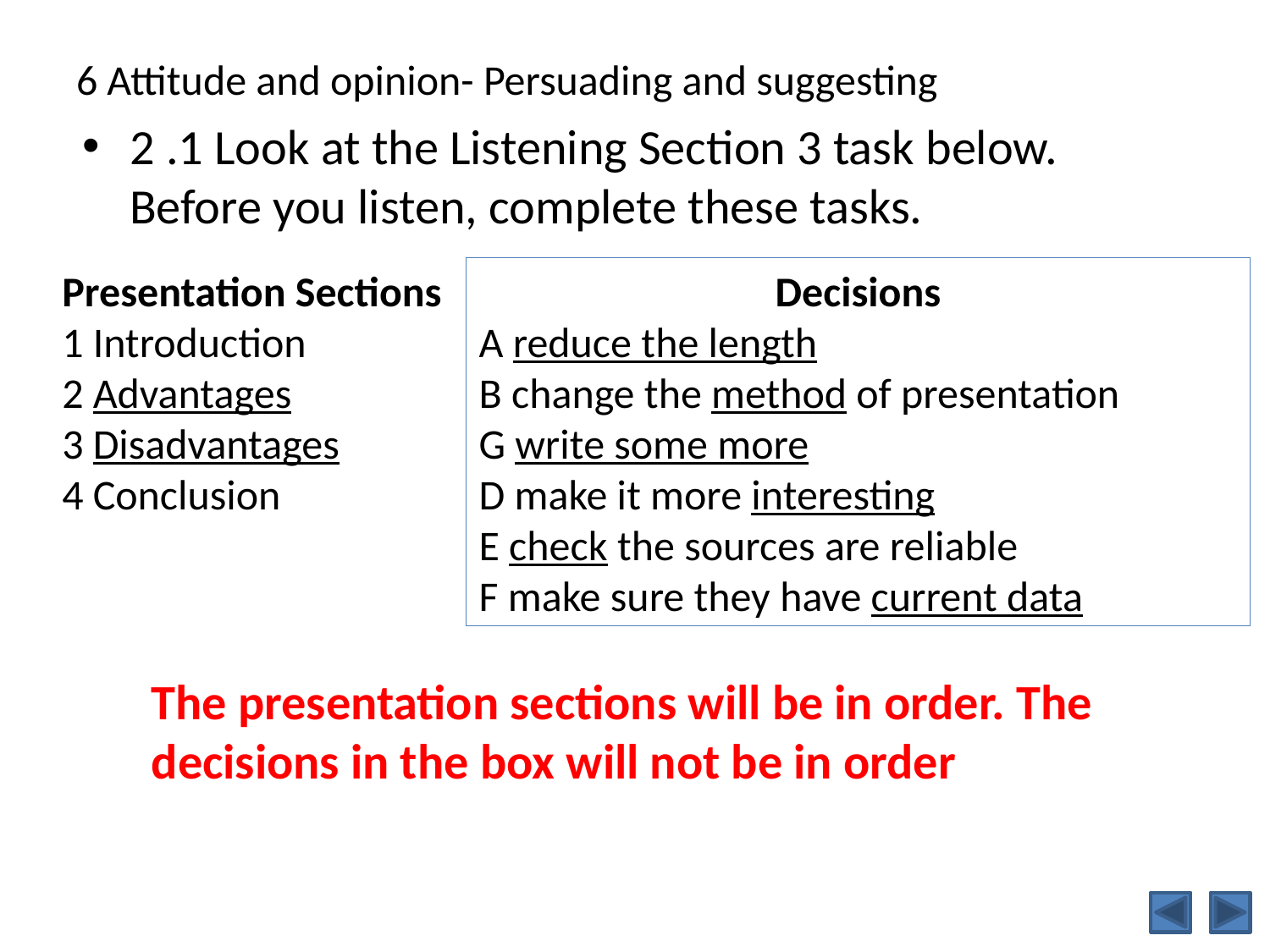

# 6 Attitude and opinion- Persuading and suggesting
2 .1 Look at the Listening Section 3 task below. Before you listen, complete these tasks.
Presentation Sections
1 Introduction
2 Advantages
3 Disadvantages
4 Conclusion
Decisions
A reduce the length
B change the method of presentation
G write some more
D make it more interesting
E check the sources are reliable
F make sure they have current data
The presentation sections will be in order. The decisions in the box will not be in order